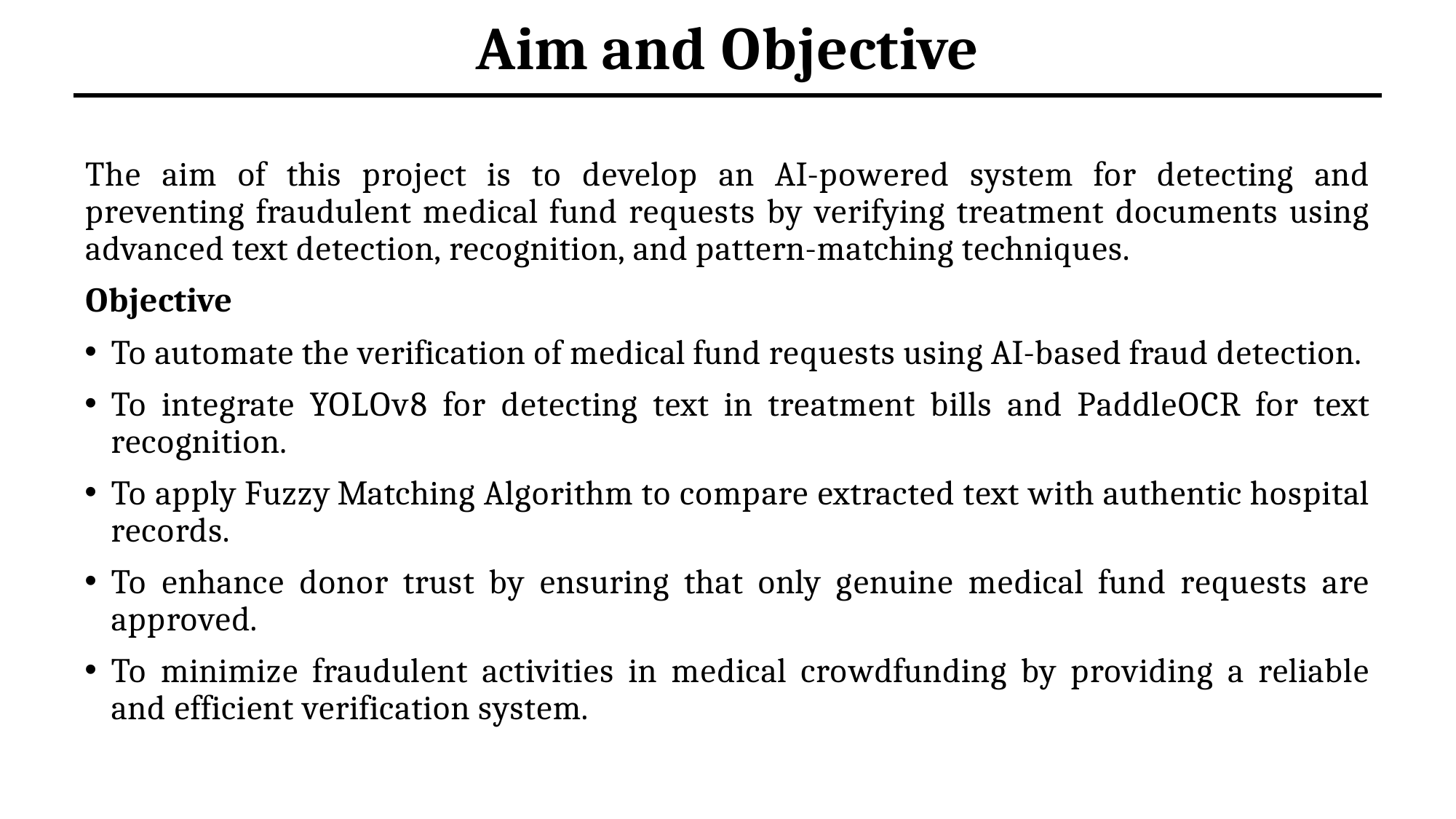

# Aim and Objective
The aim of this project is to develop an AI-powered system for detecting and preventing fraudulent medical fund requests by verifying treatment documents using advanced text detection, recognition, and pattern-matching techniques.
Objective
To automate the verification of medical fund requests using AI-based fraud detection.
To integrate YOLOv8 for detecting text in treatment bills and PaddleOCR for text recognition.
To apply Fuzzy Matching Algorithm to compare extracted text with authentic hospital records.
To enhance donor trust by ensuring that only genuine medical fund requests are approved.
To minimize fraudulent activities in medical crowdfunding by providing a reliable and efficient verification system.